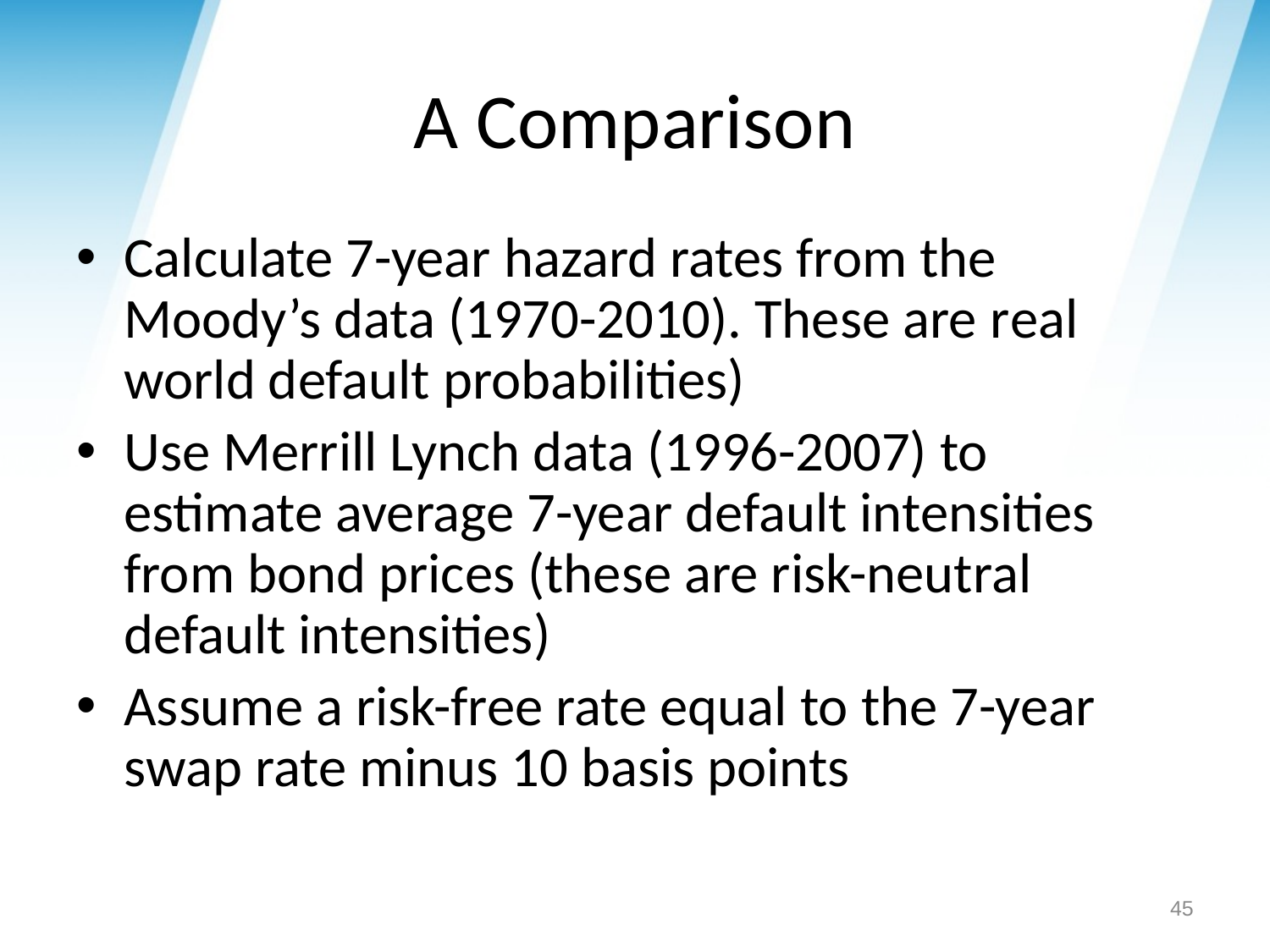

# A Comparison
Calculate 7-year hazard rates from the Moody’s data (1970-2010). These are real world default probabilities)
Use Merrill Lynch data (1996-2007) to estimate average 7-year default intensities from bond prices (these are risk-neutral default intensities)
Assume a risk-free rate equal to the 7-year swap rate minus 10 basis points

45